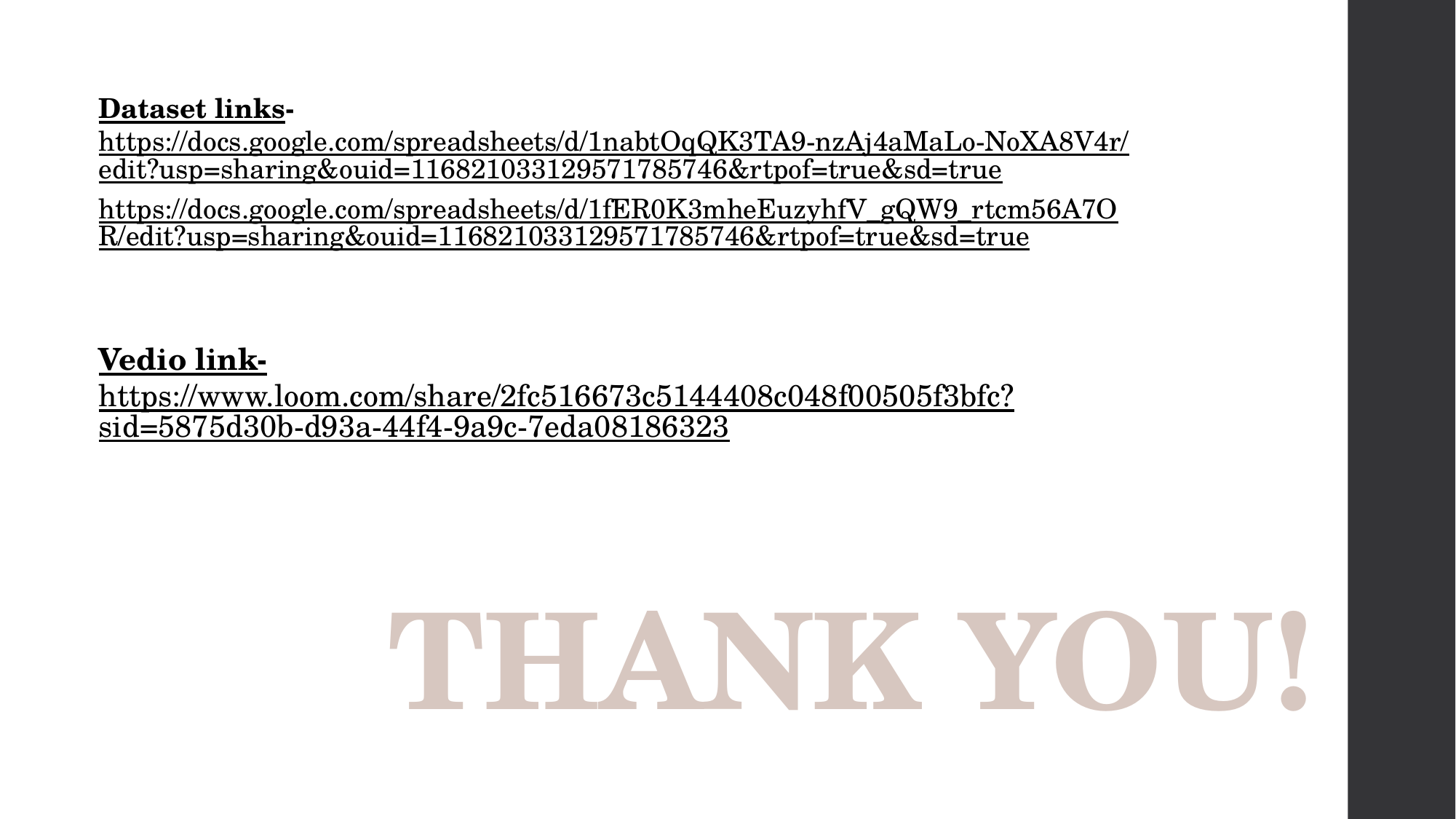

Dataset links-
https://docs.google.com/spreadsheets/d/1nabtOqQK3TA9-nzAj4aMaLo-NoXA8V4r/edit?usp=sharing&ouid=116821033129571785746&rtpof=true&sd=true
https://docs.google.com/spreadsheets/d/1fER0K3mheEuzyhfV_gQW9_rtcm56A7OR/edit?usp=sharing&ouid=116821033129571785746&rtpof=true&sd=true
Vedio link-https://www.loom.com/share/2fc516673c5144408c048f00505f3bfc?sid=5875d30b-d93a-44f4-9a9c-7eda08186323
THANK YOU!